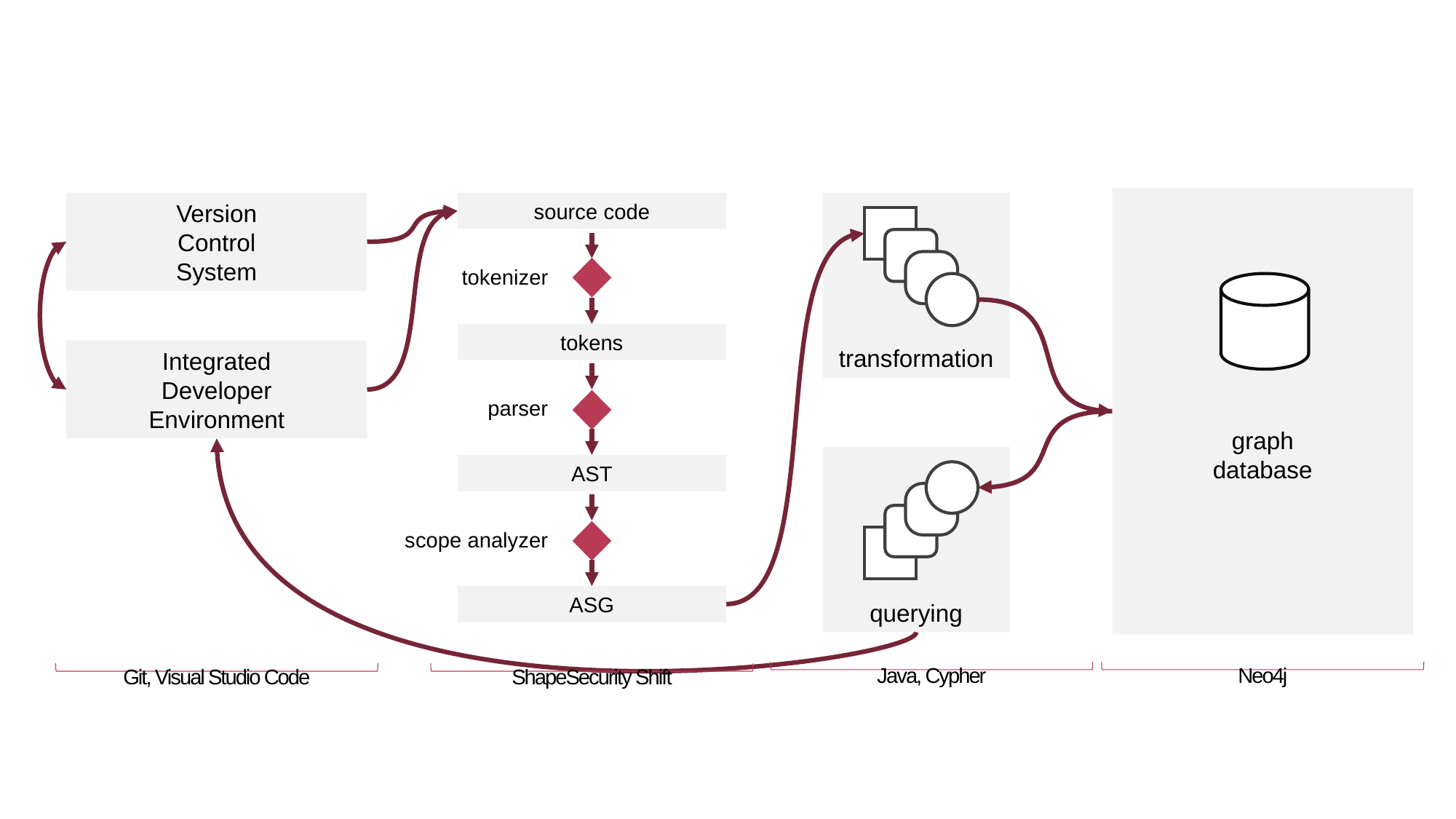

graph
database

Version
Control
System
source code
transformation

tokenizer
tokens
Integrated
Developer
Environment
parser

querying

AST
Java, Cypher
Neo4j
Git, Visual Studio Code
ShapeSecurity Shift

scope analyzer
ASG